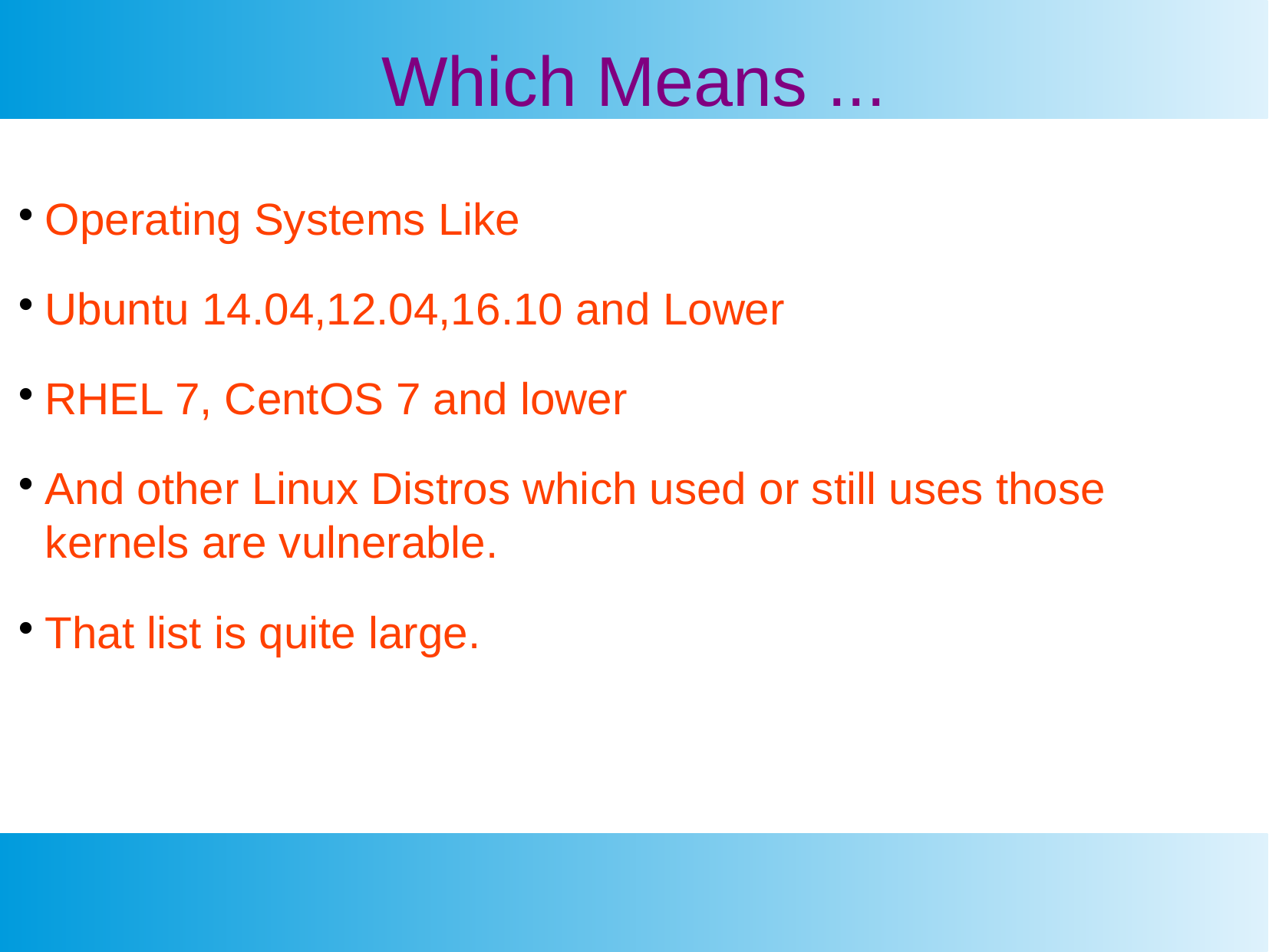

Which Means ...
Operating Systems Like
Ubuntu 14.04,12.04,16.10 and Lower
RHEL 7, CentOS 7 and lower
And other Linux Distros which used or still uses those kernels are vulnerable.
That list is quite large.